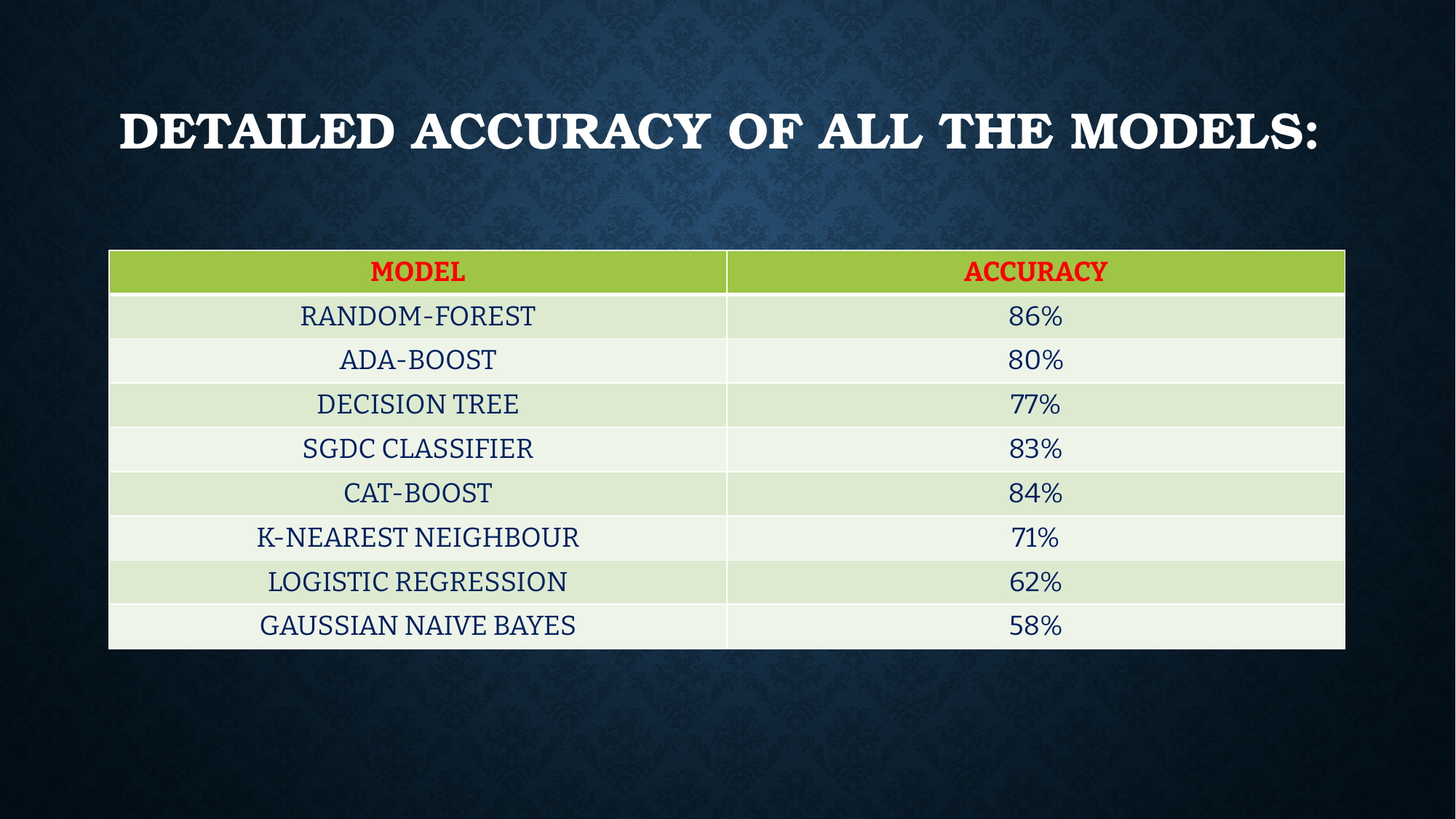

# Detailed accuracy of all the models:
| MODEL | ACCURACY |
| --- | --- |
| RANDOM-FOREST | 86% |
| ADA-BOOST | 80% |
| DECISION TREE | 77% |
| SGDC CLASSIFIER | 83% |
| CAT-BOOST | 84% |
| K-NEAREST NEIGHBOUR | 71% |
| LOGISTIC REGRESSION | 62% |
| GAUSSIAN NAIVE BAYES | 58% |